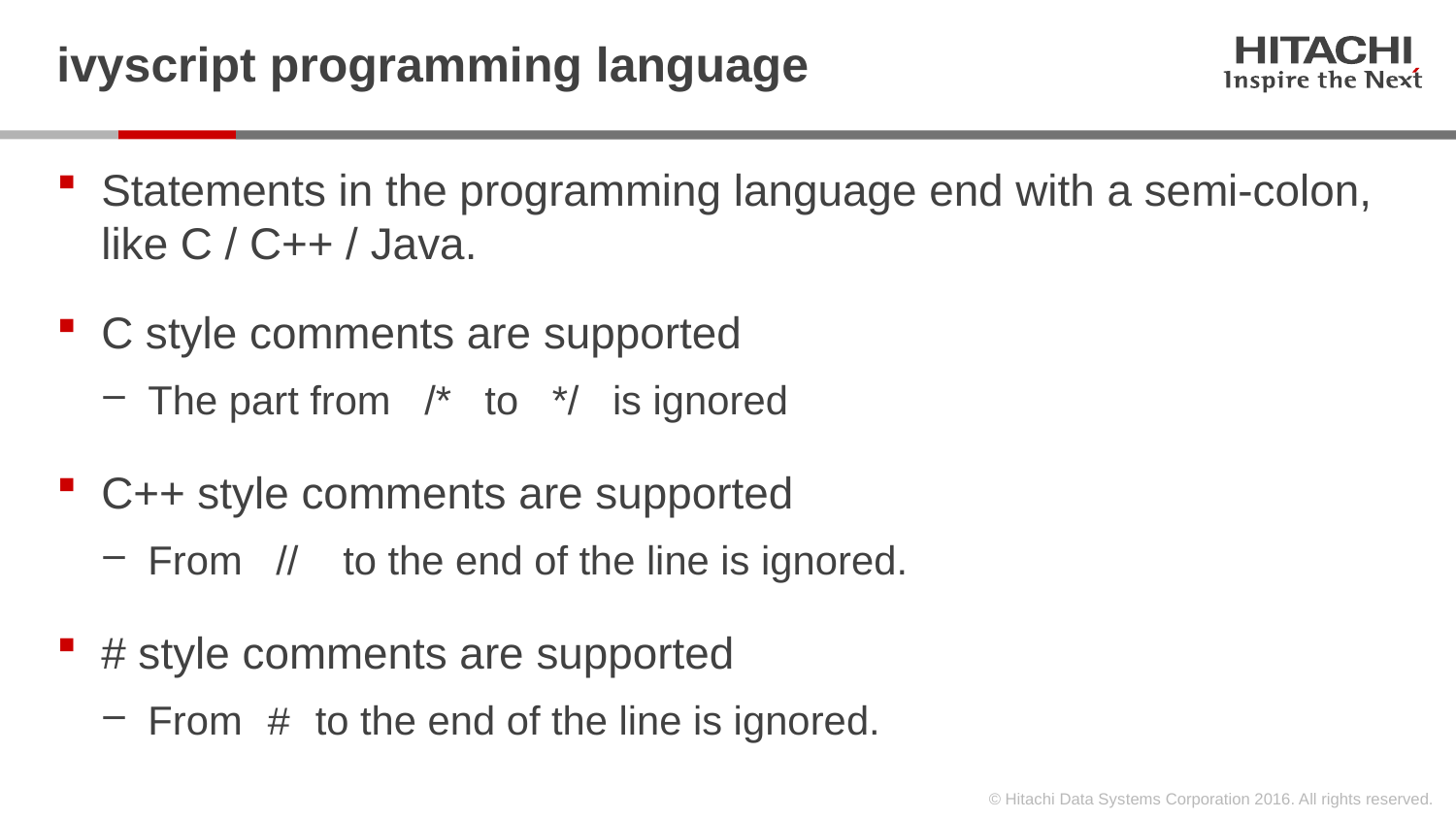

# ivyscript programming language
Statements in the programming language end with a semi-colon, like C / C++ / Java.
C style comments are supported
The part from   /*   to   */   is ignored
C++ style comments are supported
From   //    to the end of the line is ignored.
# style comments are supported
From # to the end of the line is ignored.